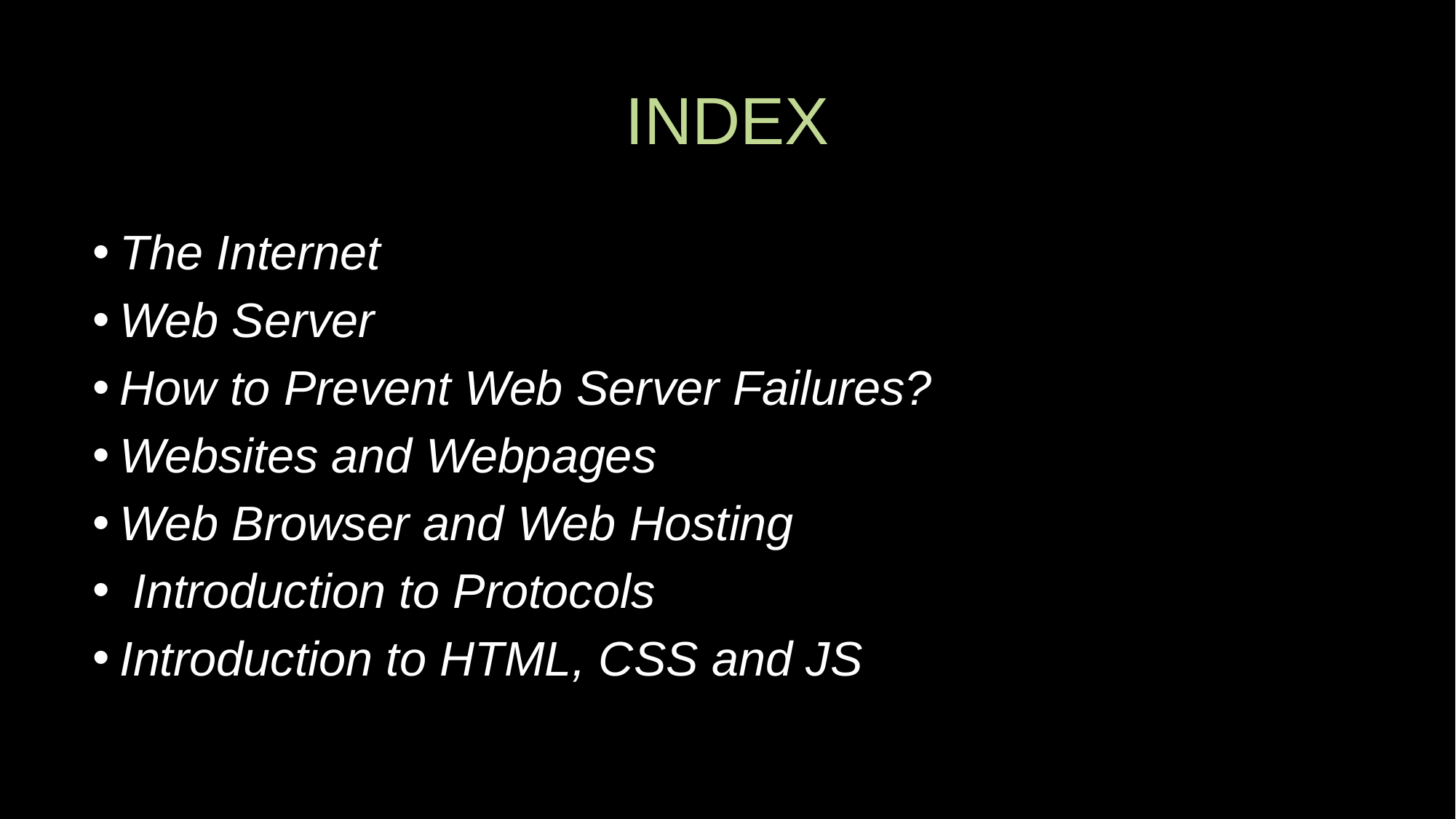

# INDEX
The Internet
Web Server
How to Prevent Web Server Failures?
Websites and Webpages
Web Browser and Web Hosting
 Introduction to Protocols
Introduction to HTML, CSS and JS